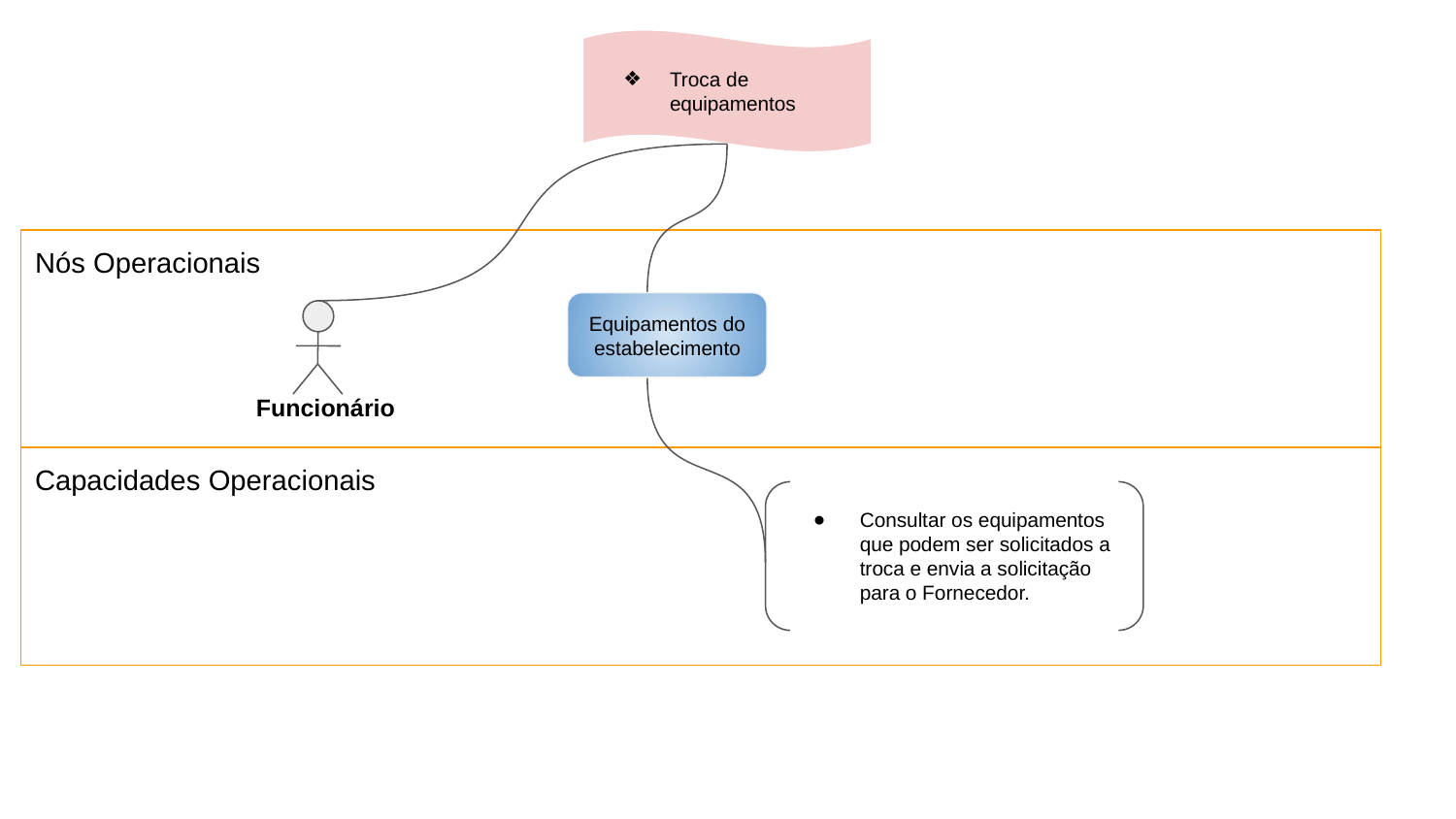

Troca de equipamentos
Nós Operacionais
Equipamentos do estabelecimento

Funcionário
Capacidades Operacionais
Consultar os equipamentos que podem ser solicitados a troca e envia a solicitação para o Fornecedor.